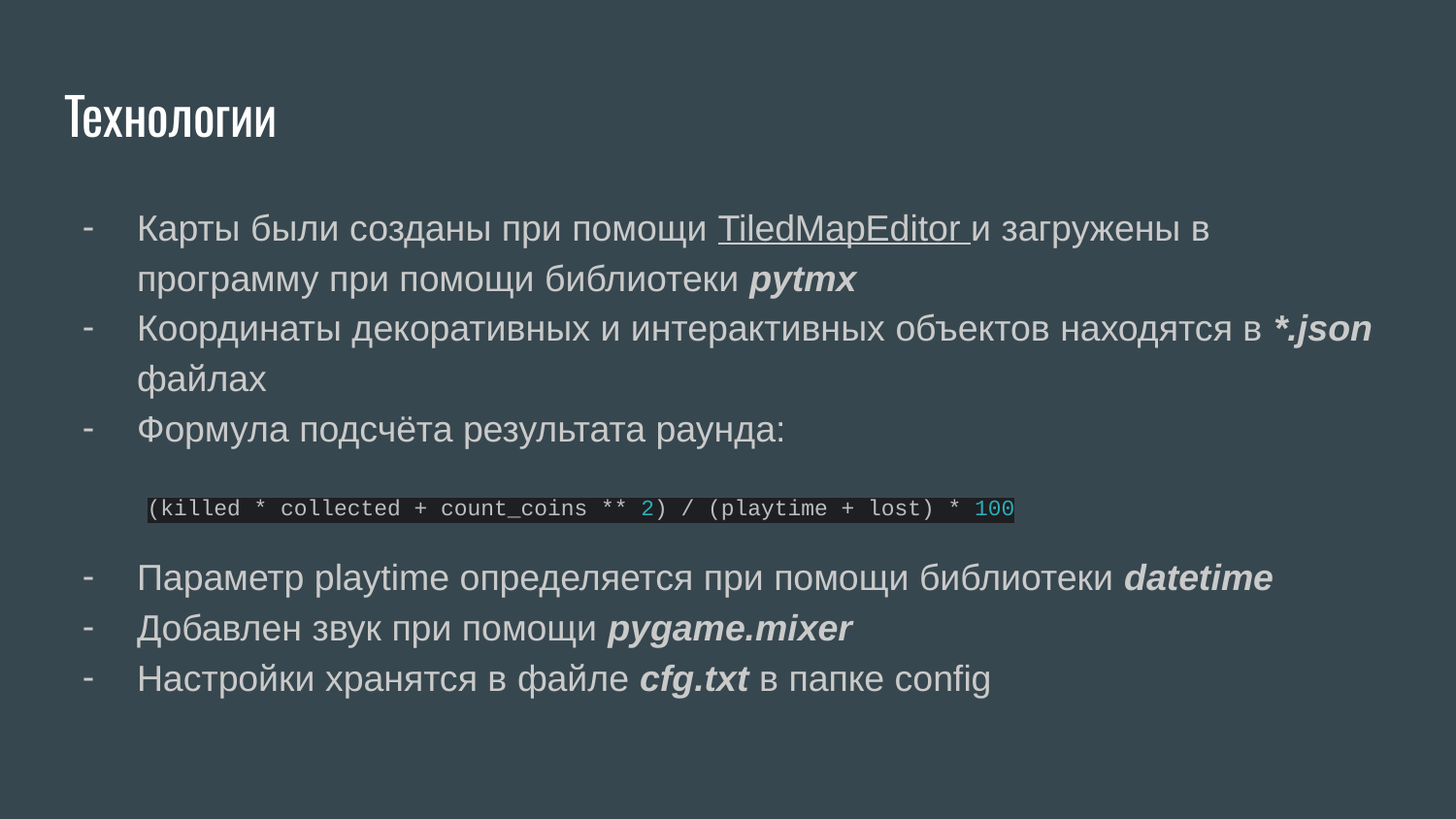

# Технологии
Карты были созданы при помощи TiledMapEditor и загружены в программу при помощи библиотеки pytmx
Координаты декоративных и интерактивных объектов находятся в *.json файлах
Формула подсчёта результата раунда:
 (killed * collected + count_coins ** 2) / (playtime + lost) * 100
Параметр playtime определяется при помощи библиотеки datetime
Добавлен звук при помощи pygame.mixer
Настройки хранятся в файле cfg.txt в папке config